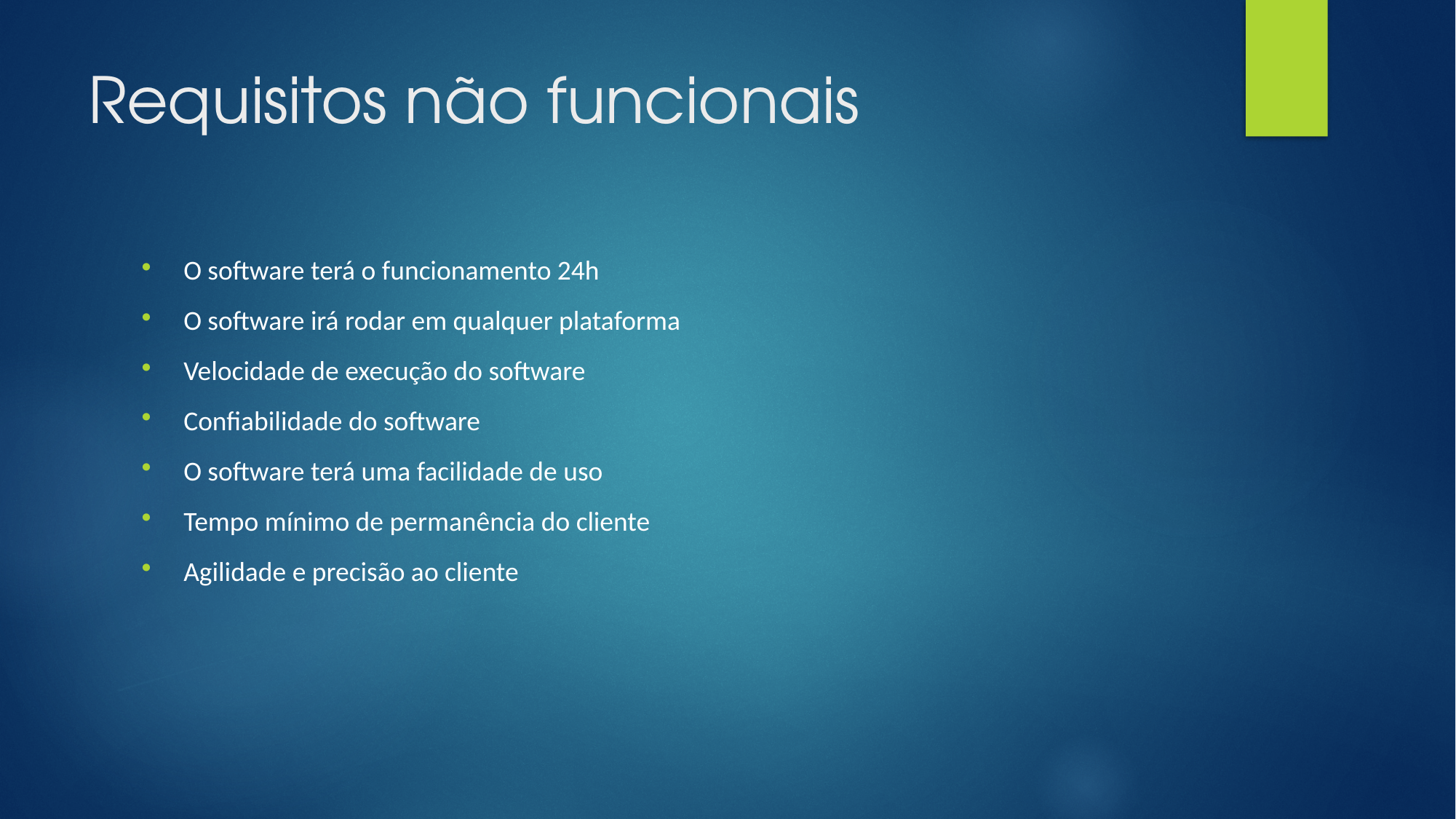

# Requisitos não funcionais
O software terá o funcionamento 24h
O software irá rodar em qualquer plataforma
Velocidade de execução do software
Confiabilidade do software
O software terá uma facilidade de uso
Tempo mínimo de permanência do cliente
Agilidade e precisão ao cliente